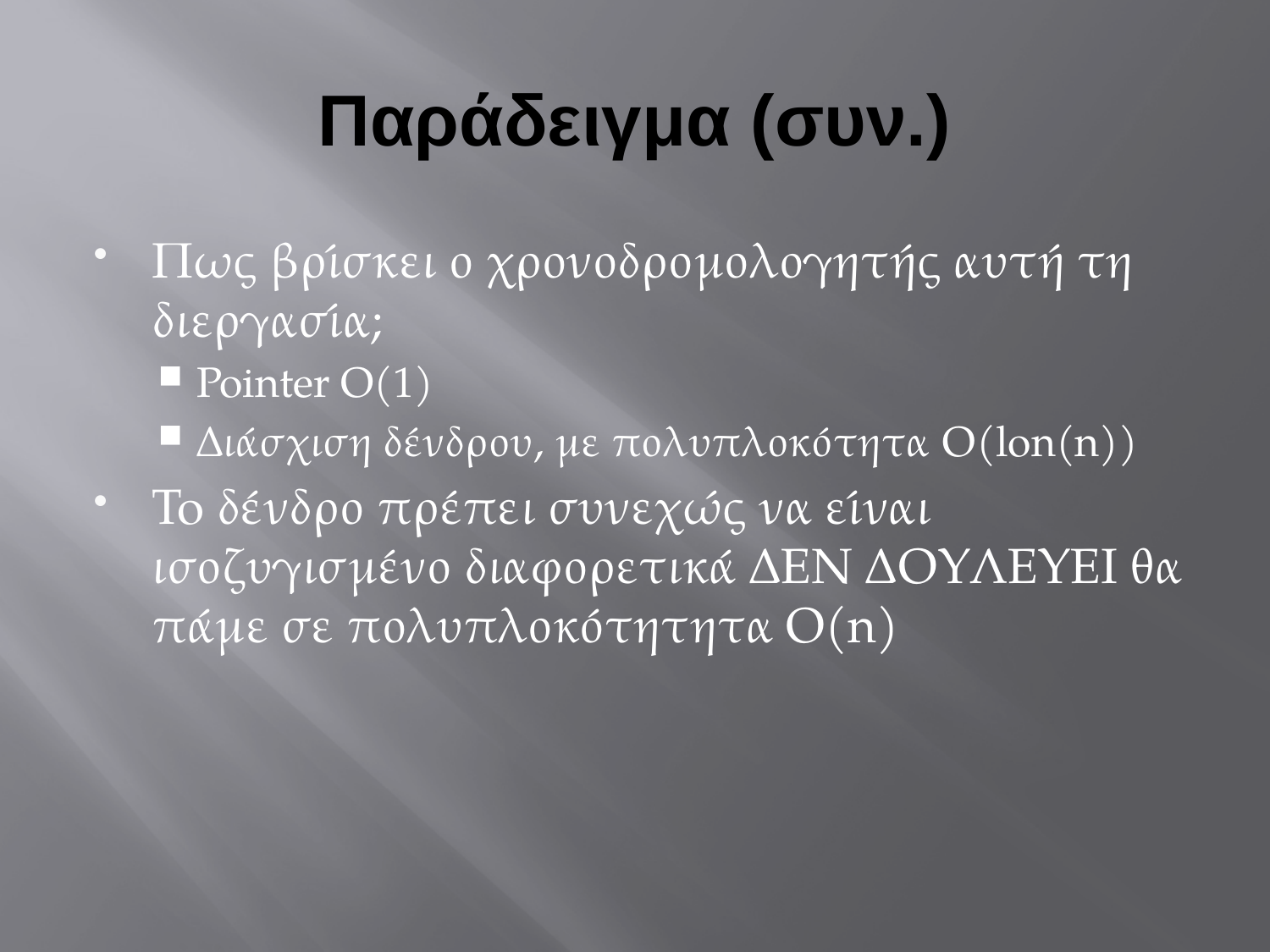

# Παράδειγμα (συν.)
Πως βρίσκει ο χρονοδρομολογητής αυτή τη διεργασία;
Pointer O(1)
Διάσχιση δένδρου, με πολυπλοκότητα Ο(lon(n))
To δένδρο πρέπει συνεχώς να είναι ισοζυγισμένο διαφορετικά ΔΕΝ ΔΟΥΛΕΥΕΙ θα πάμε σε πολυπλοκότητητα O(n)